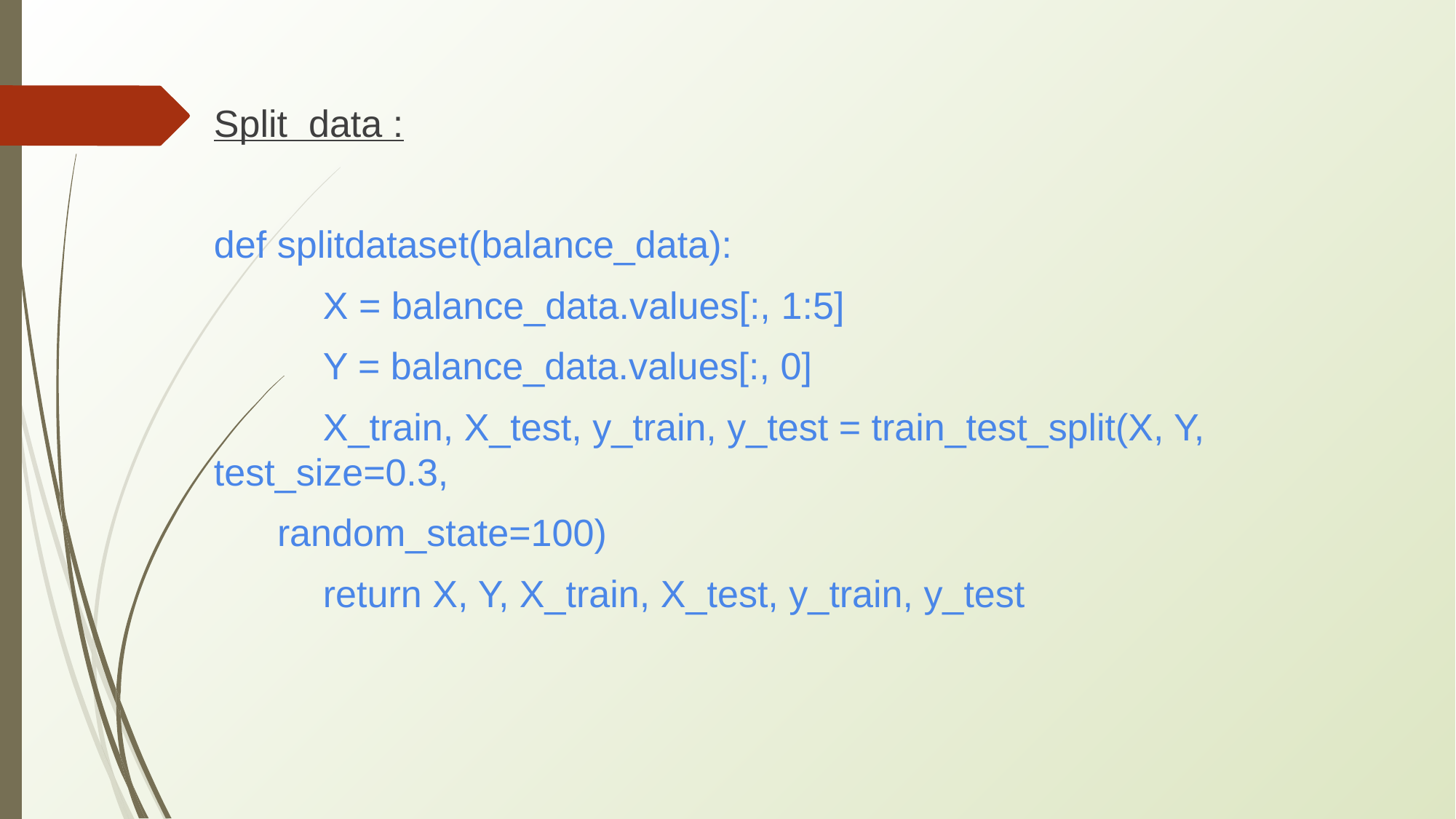

Split  data :

def splitdataset(balance_data):
	X = balance_data.values[:, 1:5]
	Y = balance_data.values[:, 0]
	X_train, X_test, y_train, y_test = train_test_split(X, Y, test_size=0.3,
      random_state=100)
	return X, Y, X_train, X_test, y_train, y_test